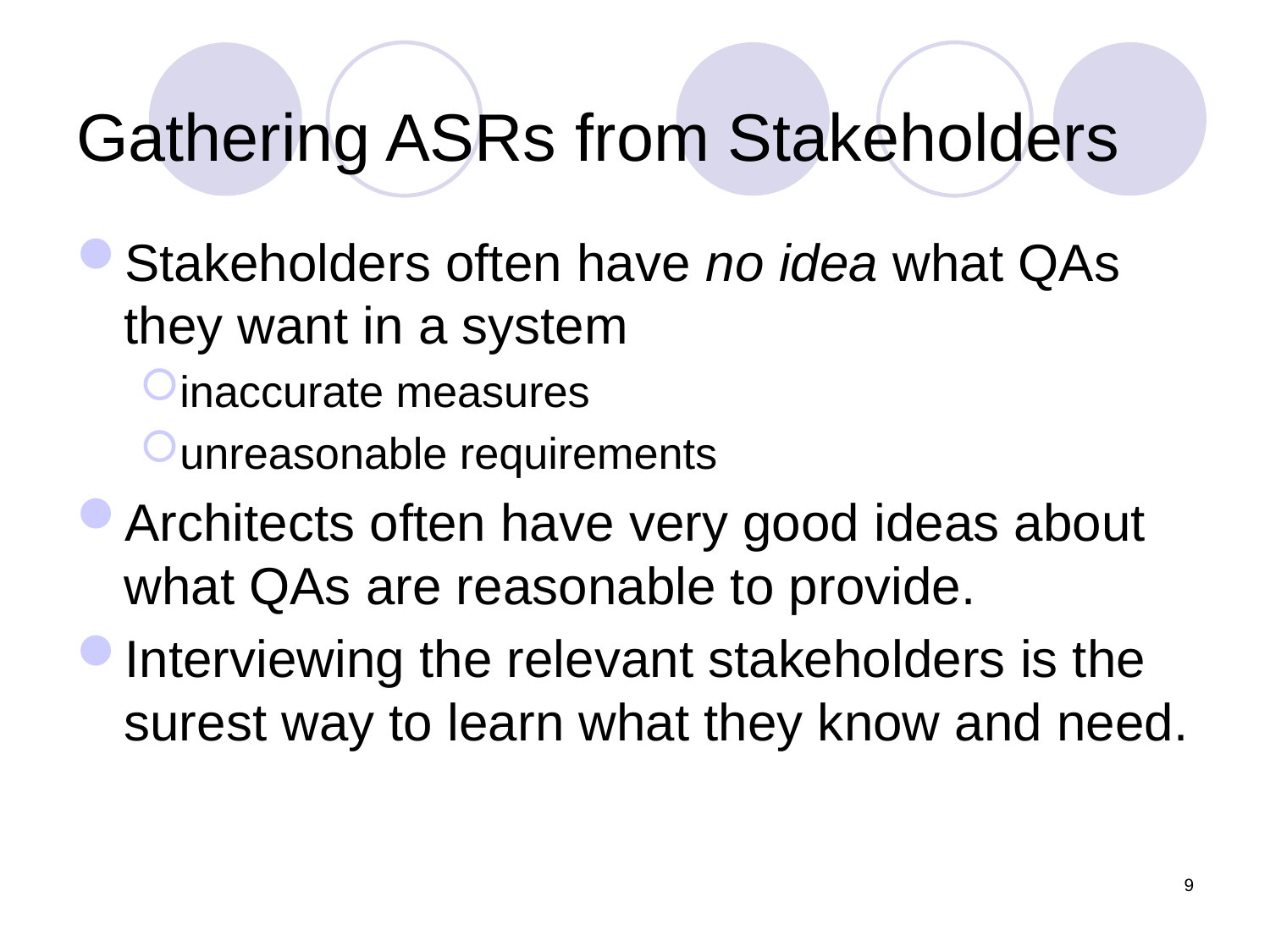

# Gathering ASRs from Stakeholders
Stakeholders often have no idea what QAs they want in a system
inaccurate measures
unreasonable requirements
Architects often have very good ideas about what QAs are reasonable to provide.
Interviewing the relevant stakeholders is the surest way to learn what they know and need.
9